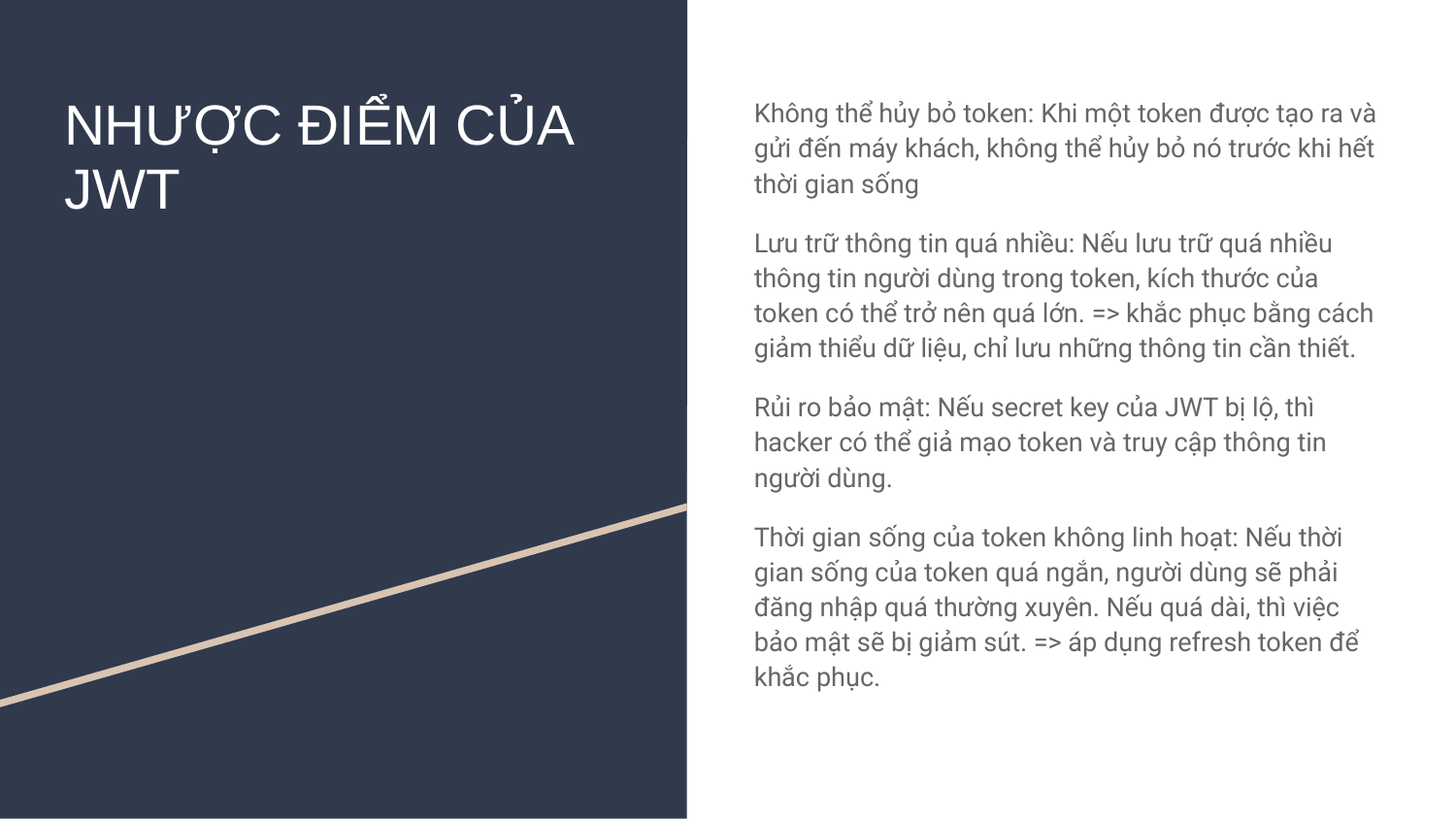

# NHƯỢC ĐIỂM CỦA JWT
Không thể hủy bỏ token: Khi một token được tạo ra và gửi đến máy khách, không thể hủy bỏ nó trước khi hết thời gian sống
Lưu trữ thông tin quá nhiều: Nếu lưu trữ quá nhiều thông tin người dùng trong token, kích thước của token có thể trở nên quá lớn. => khắc phục bằng cách giảm thiểu dữ liệu, chỉ lưu những thông tin cần thiết.
Rủi ro bảo mật: Nếu secret key của JWT bị lộ, thì hacker có thể giả mạo token và truy cập thông tin người dùng.
Thời gian sống của token không linh hoạt: Nếu thời gian sống của token quá ngắn, người dùng sẽ phải đăng nhập quá thường xuyên. Nếu quá dài, thì việc bảo mật sẽ bị giảm sút. => áp dụng refresh token để khắc phục.